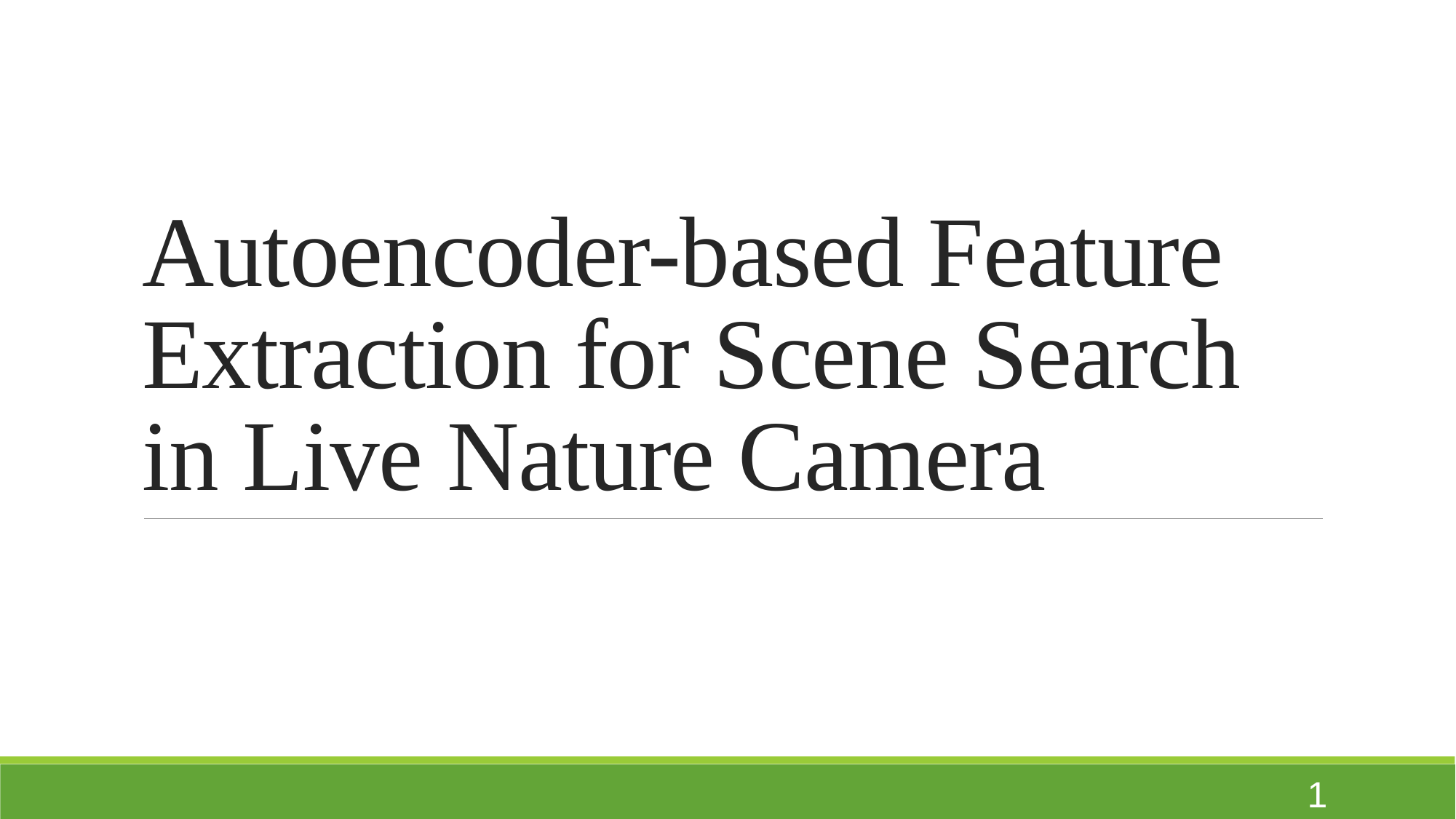

# Autoencoder-based Feature Extraction for Scene Search in Live Nature Camera

1